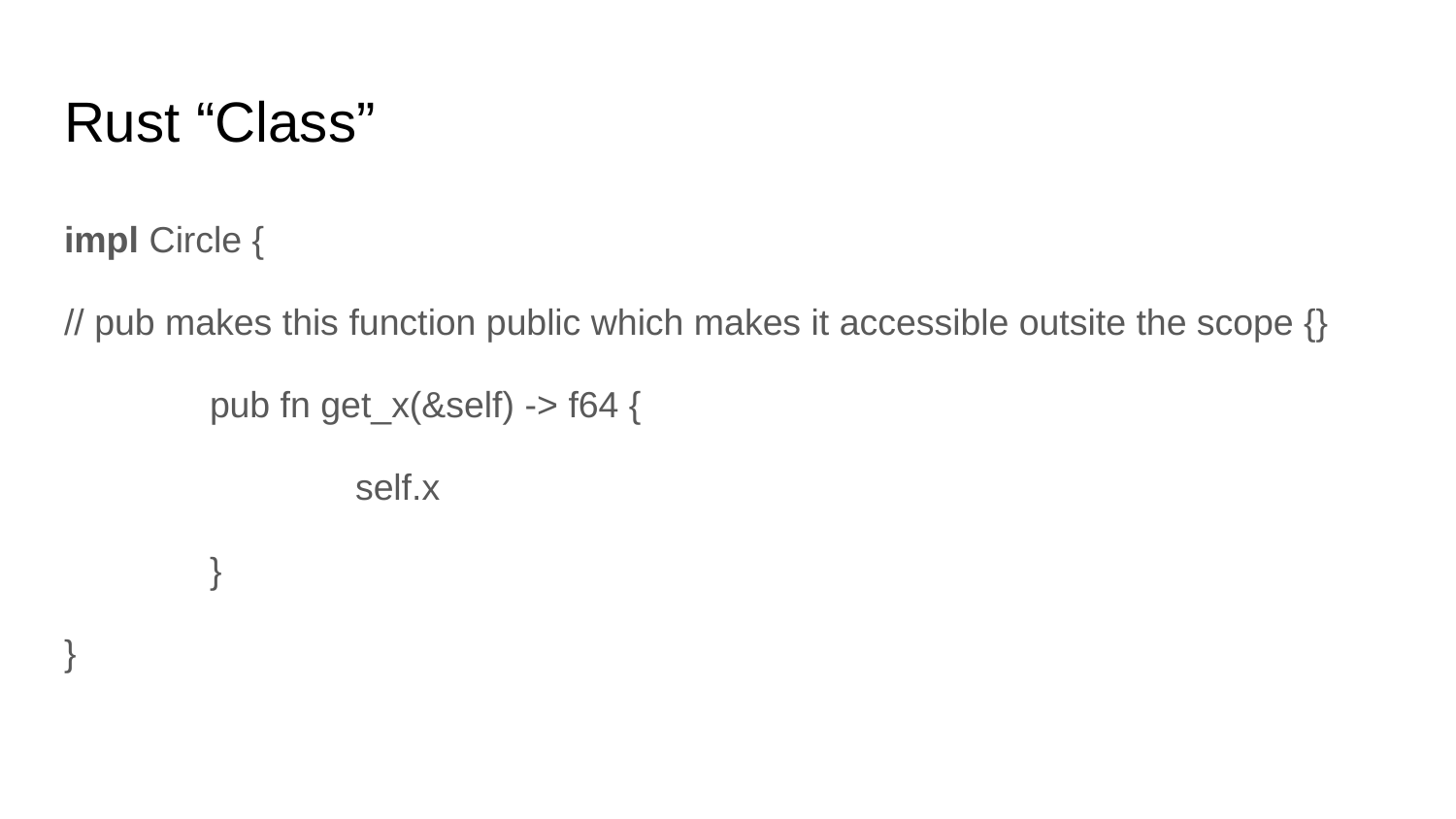

# Rust “Class”
impl Circle {
// pub makes this function public which makes it accessible outsite the scope {}
	pub fn get_x(&self) -> f64 {
		self.x
	}
}